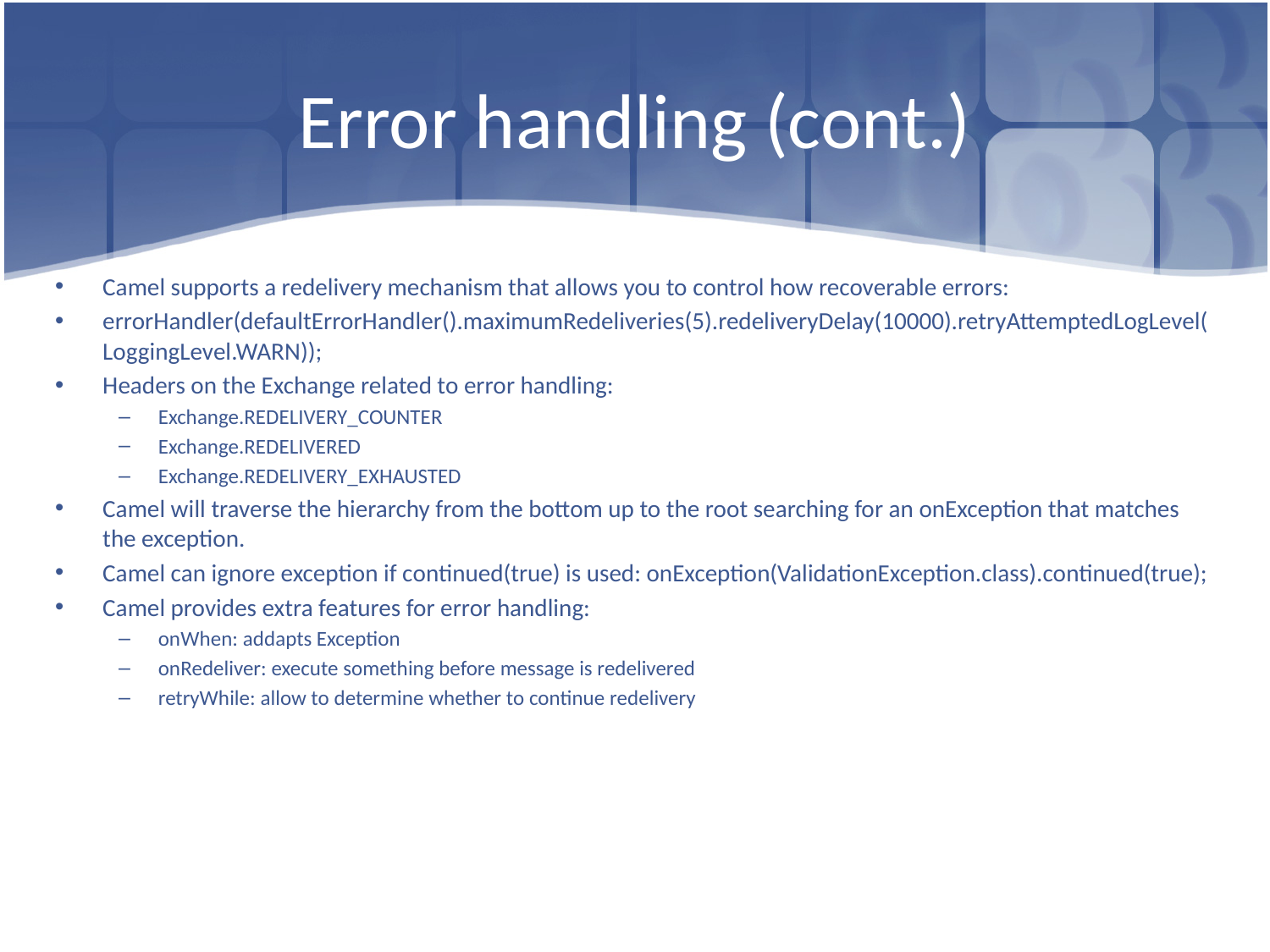

# Error handling (cont.)
Camel supports a redelivery mechanism that allows you to control how recoverable errors:
errorHandler(defaultErrorHandler().maximumRedeliveries(5).redeliveryDelay(10000).retryAttemptedLogLevel(LoggingLevel.WARN));
Headers on the Exchange related to error handling:
Exchange.REDELIVERY_COUNTER
Exchange.REDELIVERED
Exchange.REDELIVERY_EXHAUSTED
Camel will traverse the hierarchy from the bottom up to the root searching for an onException that matches the exception.
Camel can ignore exception if continued(true) is used: onException(ValidationException.class).continued(true);
Camel provides extra features for error handling:
onWhen: addapts Exception
onRedeliver: execute something before message is redelivered
retryWhile: allow to determine whether to continue redelivery